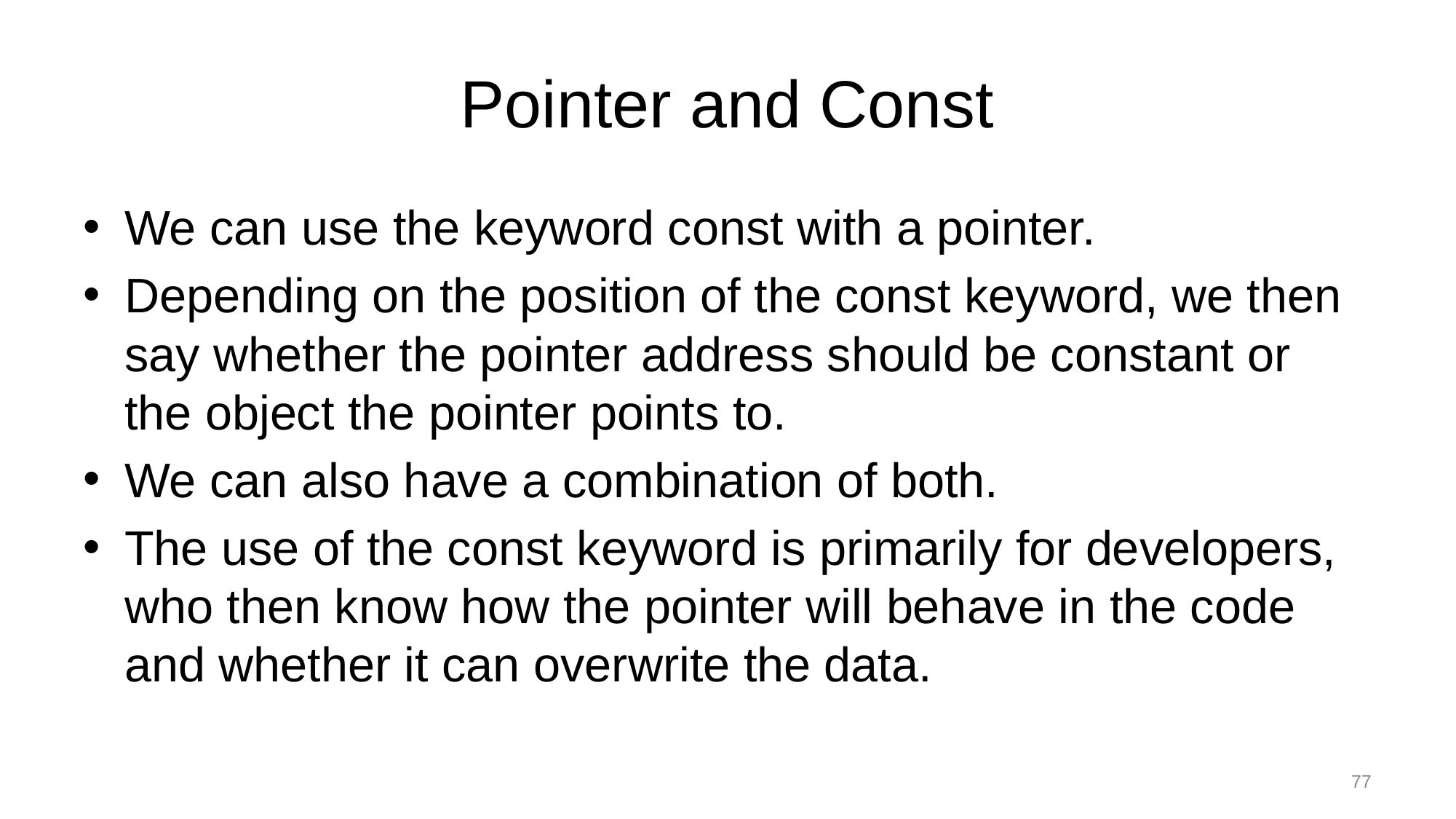

# Pointer and Const
We can use the keyword const with a pointer.
Depending on the position of the const keyword, we then say whether the pointer address should be constant or the object the pointer points to.
We can also have a combination of both.
The use of the const keyword is primarily for developers, who then know how the pointer will behave in the code and whether it can overwrite the data.
77